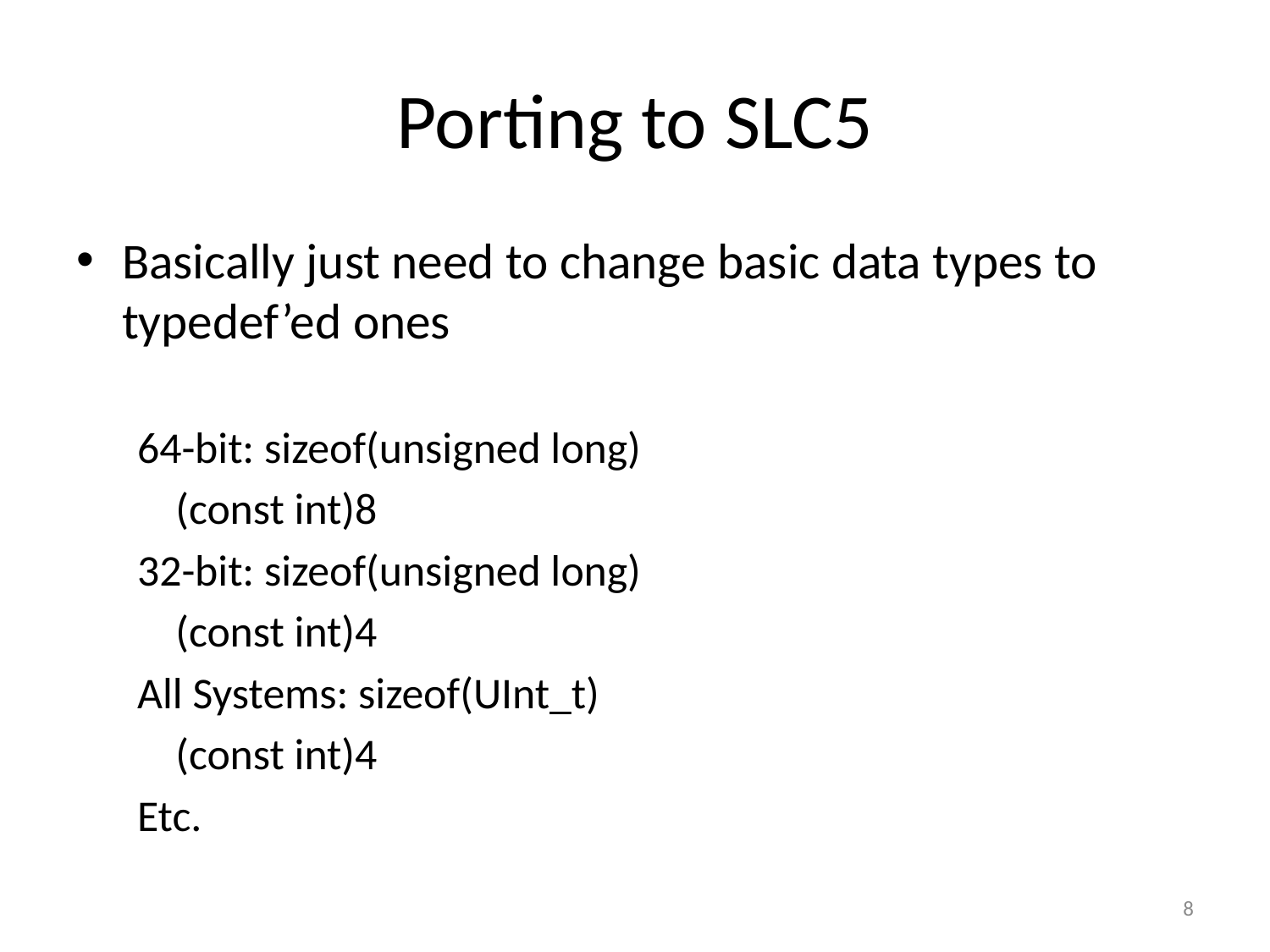

# Porting to SLC5
Basically just need to change basic data types to typedef’ed ones

64-bit: sizeof(unsigned long)
				(const int)8
32-bit: sizeof(unsigned long)
				(const int)4
All Systems: sizeof(UInt_t)
				(const int)4
Etc.

8